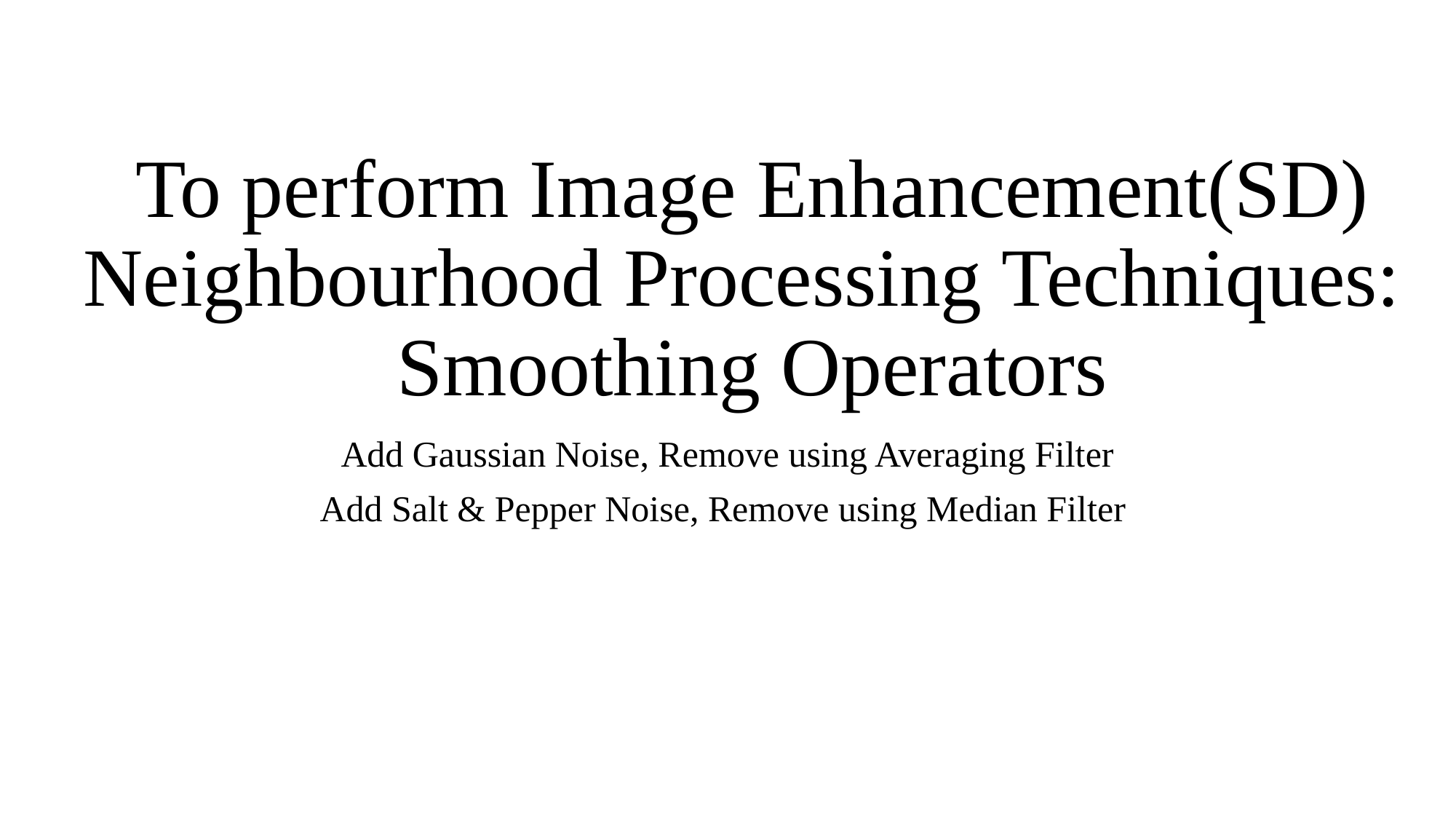

# To perform Image Enhancement(SD) Neighbourhood Processing Techniques: Smoothing Operators
Add Gaussian Noise, Remove using Averaging Filter
Add Salt & Pepper Noise, Remove using Median Filter